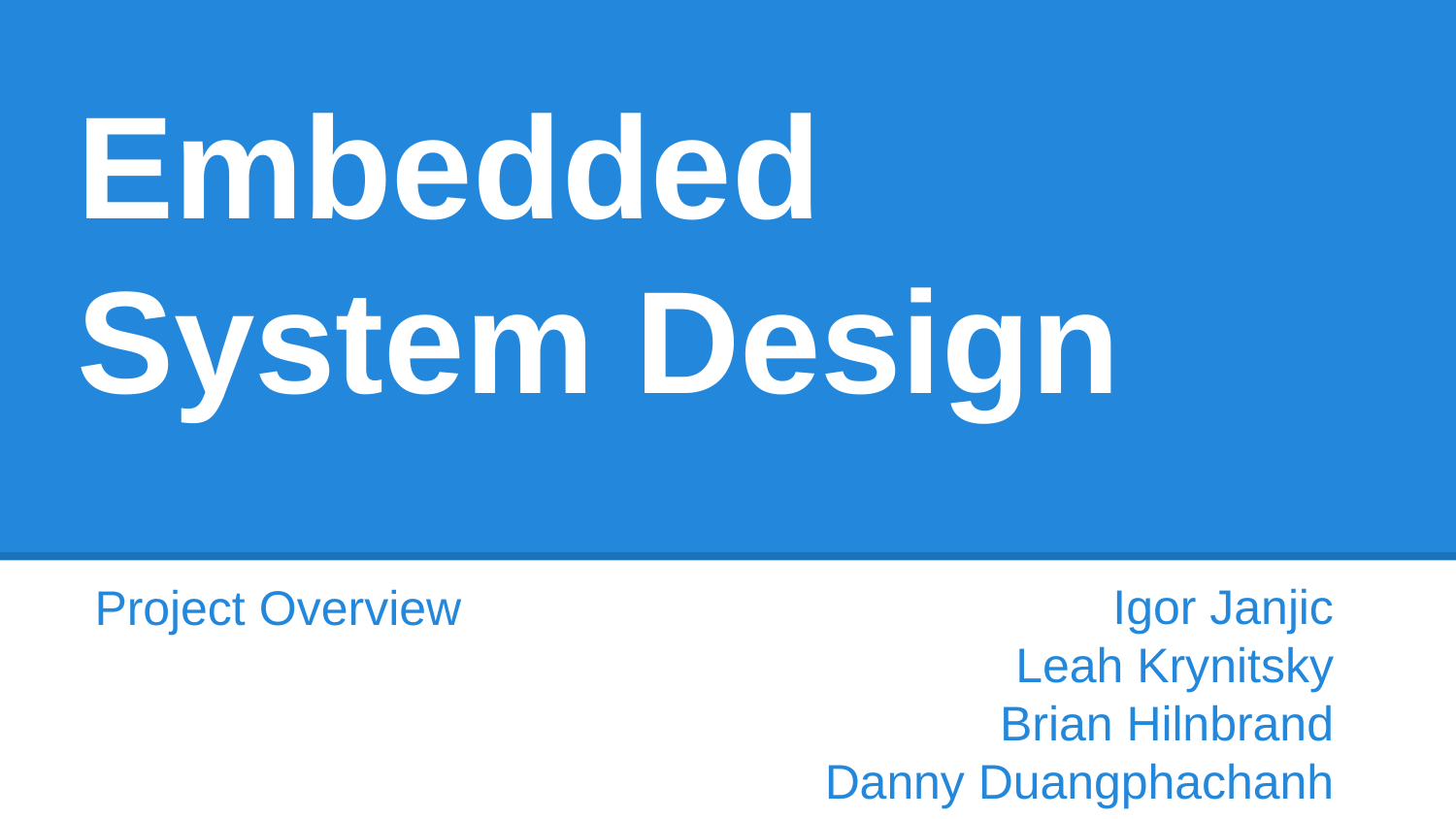

# Embedded System Design
Igor Janjic
Leah Krynitsky
Brian Hilnbrand
Danny Duangphachanh
Project Overview